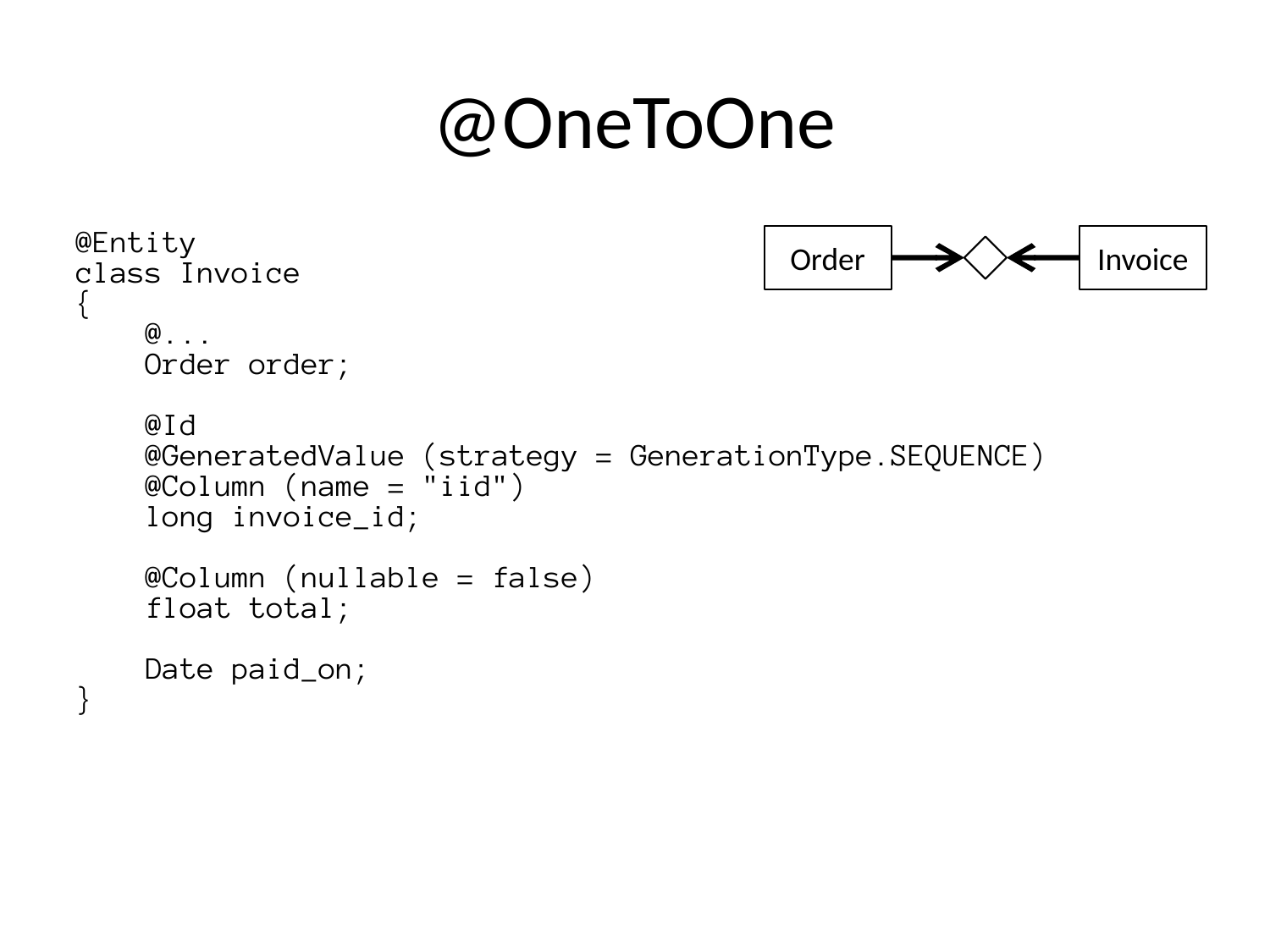

# @OneToOne
@Entity
class Invoice
{
    @...
    Order order;

    @Id
    @GeneratedValue (strategy = GenerationType.SEQUENCE)
    @Column (name = "iid")
    long invoice_id;

    @Column (nullable = false)
    float total;

    Date paid_on;
}
Order
Invoice